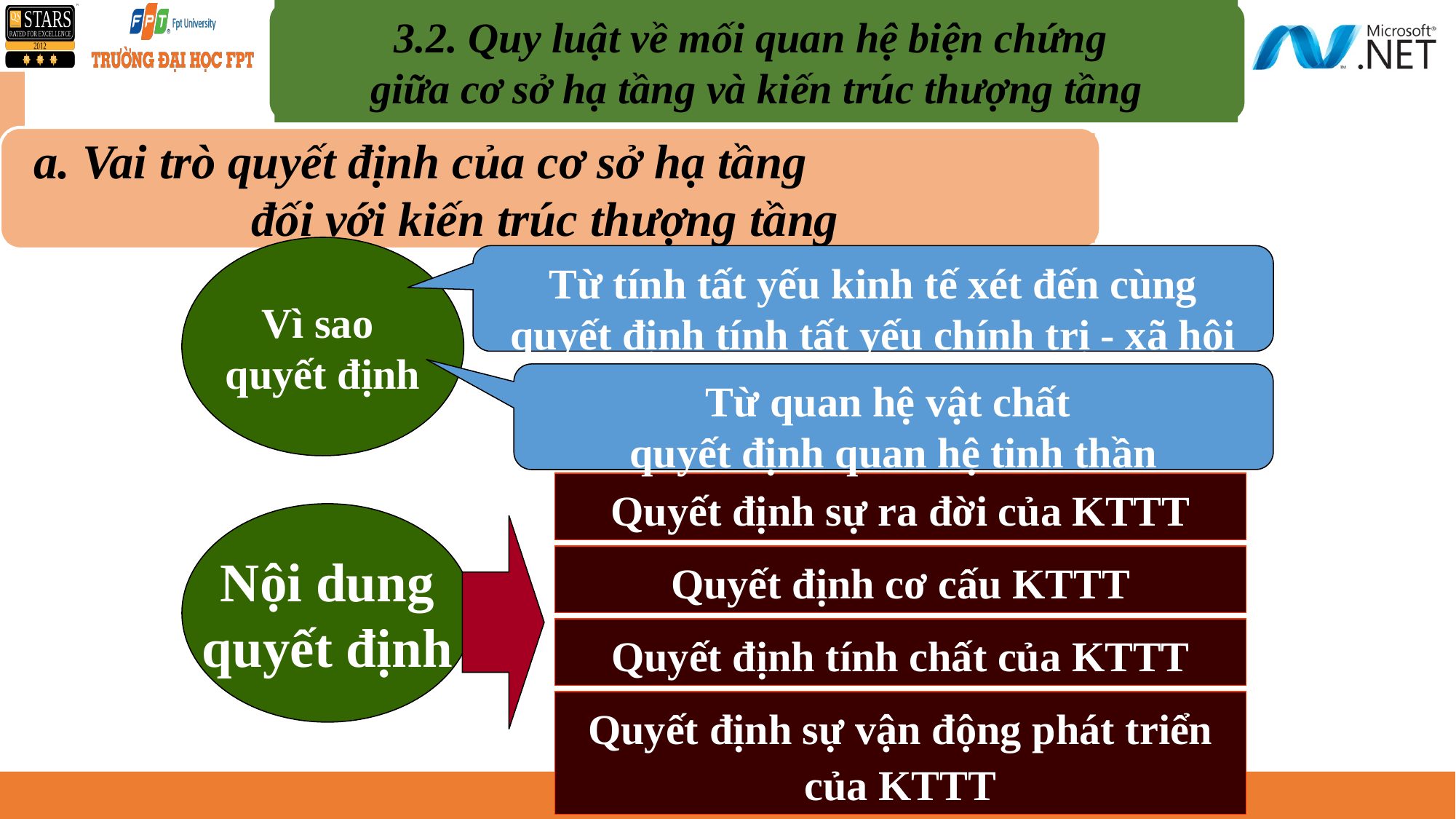

3.2. Quy luật về mối quan hệ biện chứng
giữa cơ sở hạ tầng và kiến trúc thượng tầng

a. Vai trò quyết định của cơ sở hạ tầng
đối với kiến trúc thượng tầng

Vì sao
quyết định
Từ tính tất yếu kinh tế xét đến cùng
quyết định tính tất yếu chính trị - xã hội
Từ quan hệ vật chất
quyết định quan hệ tinh thần
Quyết định sự ra đời của KTTT
Nội dung
 quyết định

Quyết định cơ cấu KTTT
Quyết định tính chất của KTTT
Quyết định sự vận động phát triển của KTTT